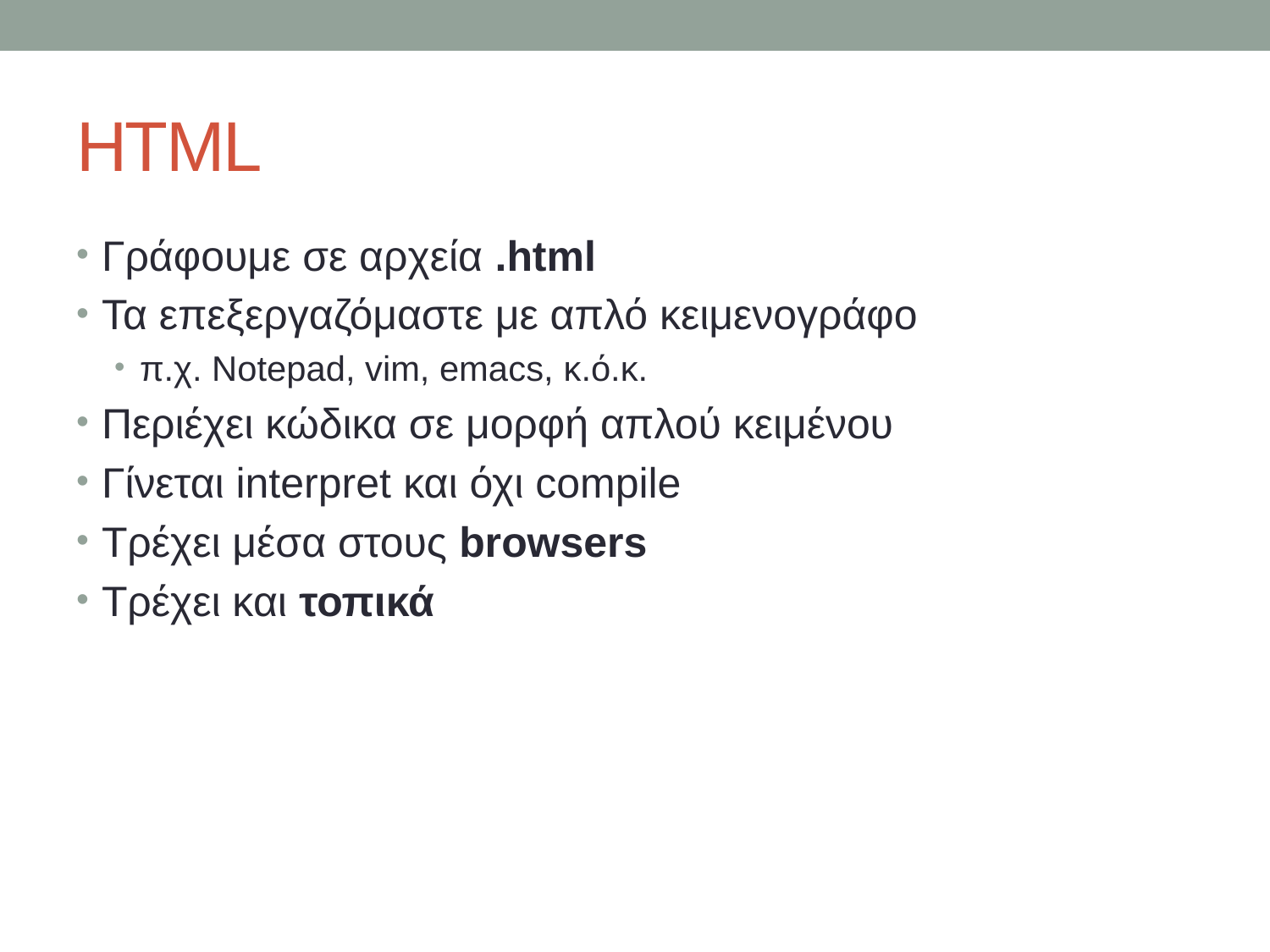

# HTML
Γράφουμε σε αρχεία .html
Τα επεξεργαζόμαστε με απλό κειμενογράφο
π.χ. Notepad, vim, emacs, κ.ό.κ.
Περιέχει κώδικα σε μορφή απλού κειμένου
Γίνεται interpret και όχι compile
Τρέχει μέσα στους browsers
Τρέχει και τοπικά